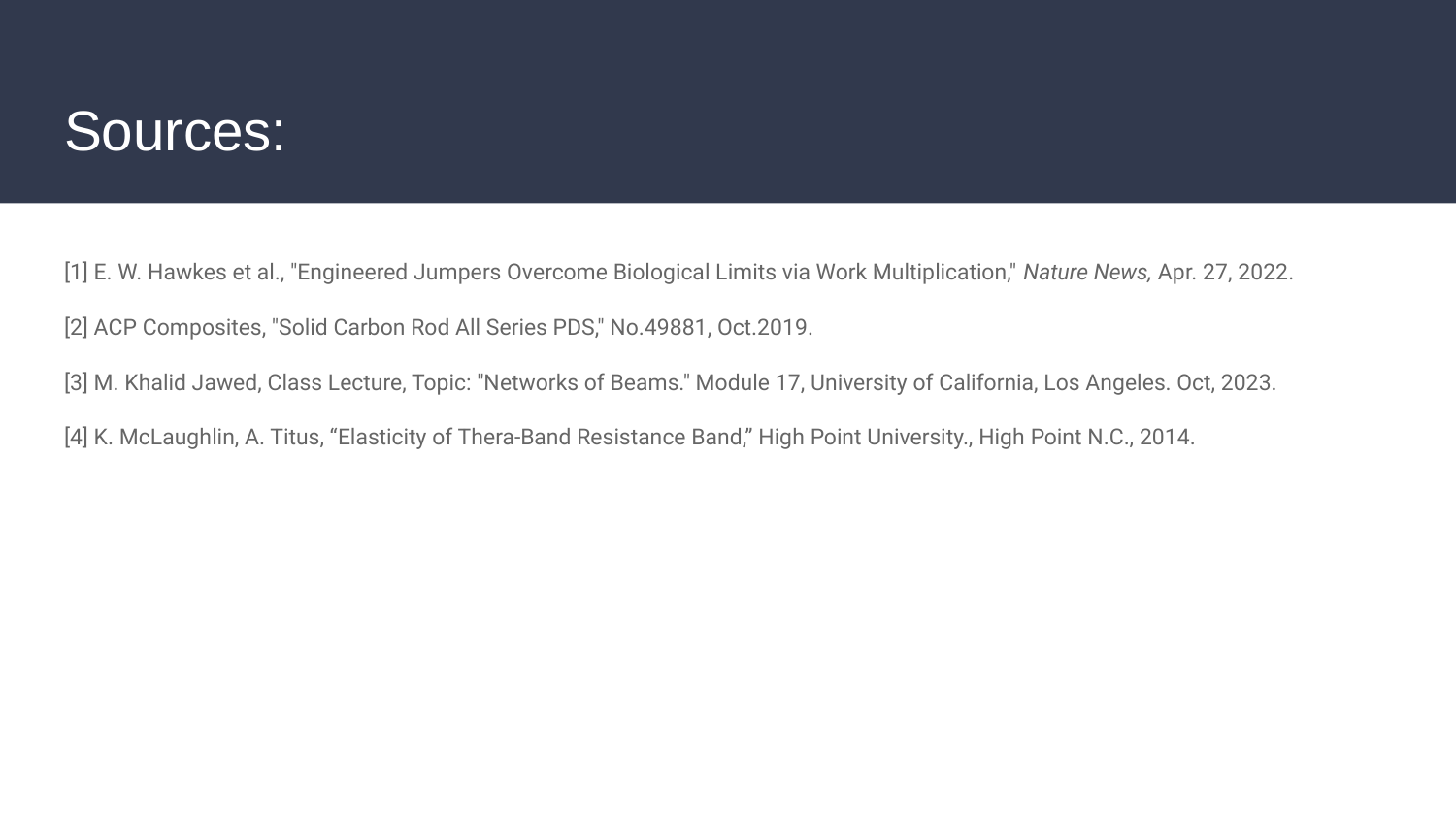

# Sources:
[1] E. W. Hawkes et al., "Engineered Jumpers Overcome Biological Limits via Work Multiplication," Nature News, Apr. 27, 2022.
[2] ACP Composites, "Solid Carbon Rod All Series PDS," No.49881, Oct.2019.
[3] M. Khalid Jawed, Class Lecture, Topic: "Networks of Beams." Module 17, University of California, Los Angeles. Oct, 2023.
[4] K. McLaughlin, A. Titus, “Elasticity of Thera-Band Resistance Band,” High Point University., High Point N.C., 2014.